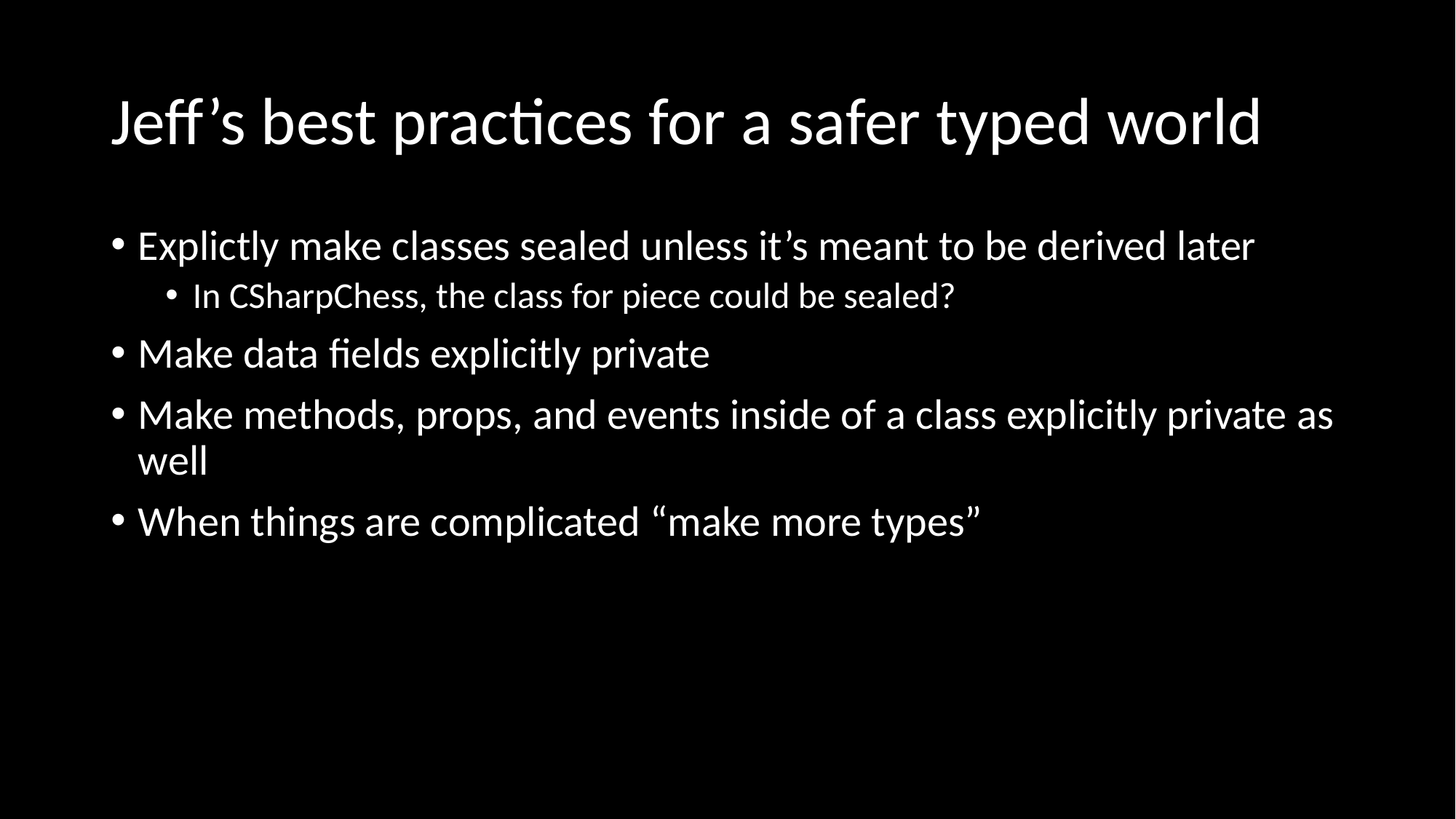

# Jeff’s best practices for a safer typed world
Explictly make classes sealed unless it’s meant to be derived later
In CSharpChess, the class for piece could be sealed?
Make data fields explicitly private
Make methods, props, and events inside of a class explicitly private as well
When things are complicated “make more types”